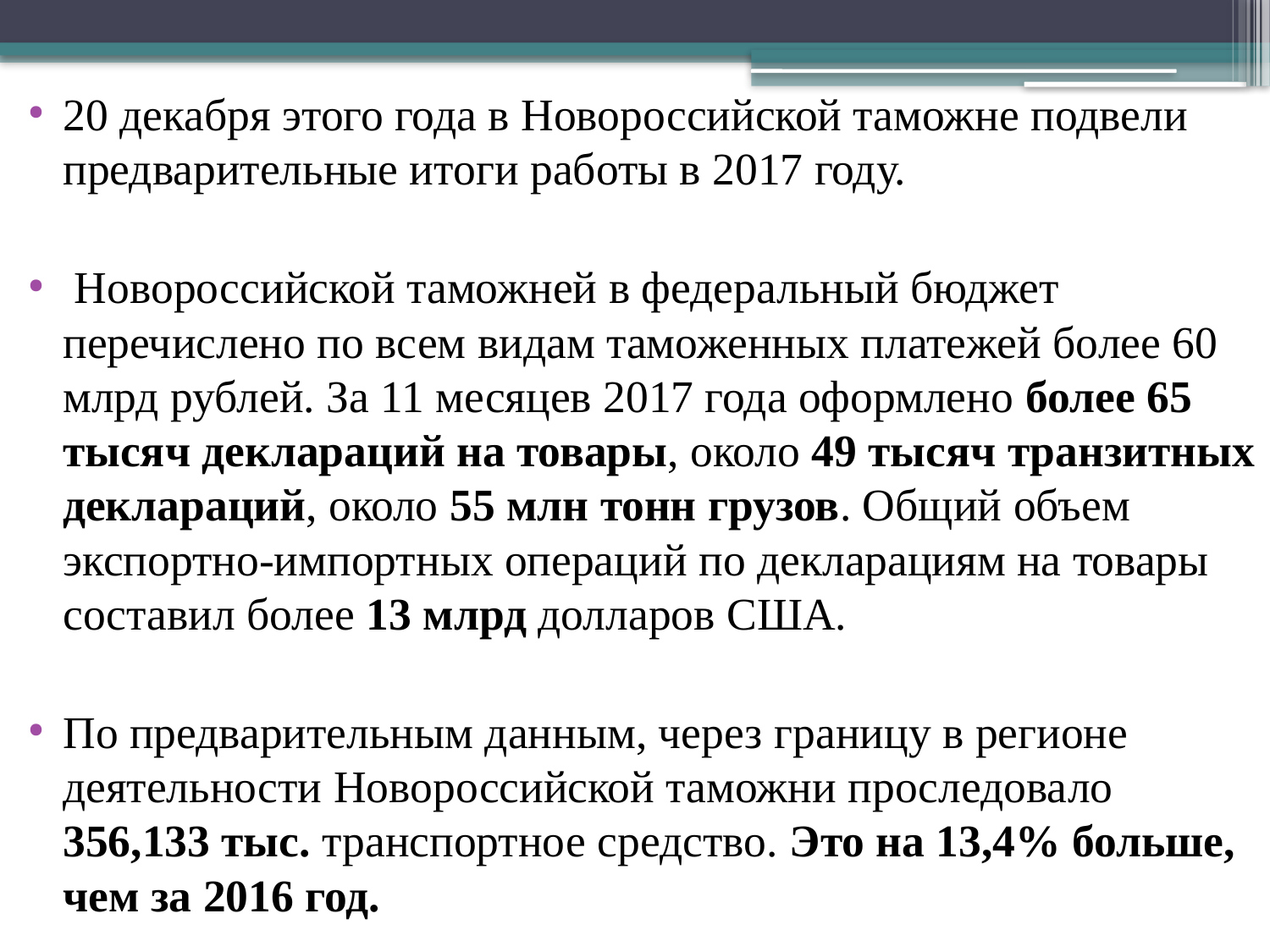

20 декабря этого года в Новороссийской таможне подвели предварительные итоги работы в 2017 году.

 Новороссийской таможней в федеральный бюджет перечислено по всем видам таможенных платежей более 60 млрд рублей. За 11 месяцев 2017 года оформлено более 65 тысяч деклараций на товары, около 49 тысяч транзитных деклараций, около 55 млн тонн грузов. Общий объем экспортно-импортных операций по декларациям на товары составил более 13 млрд долларов США.

По предварительным данным, через границу в регионе деятельности Новороссийской таможни проследовало 356,133 тыс. транспортное средство. Это на 13,4% больше, чем за 2016 год.